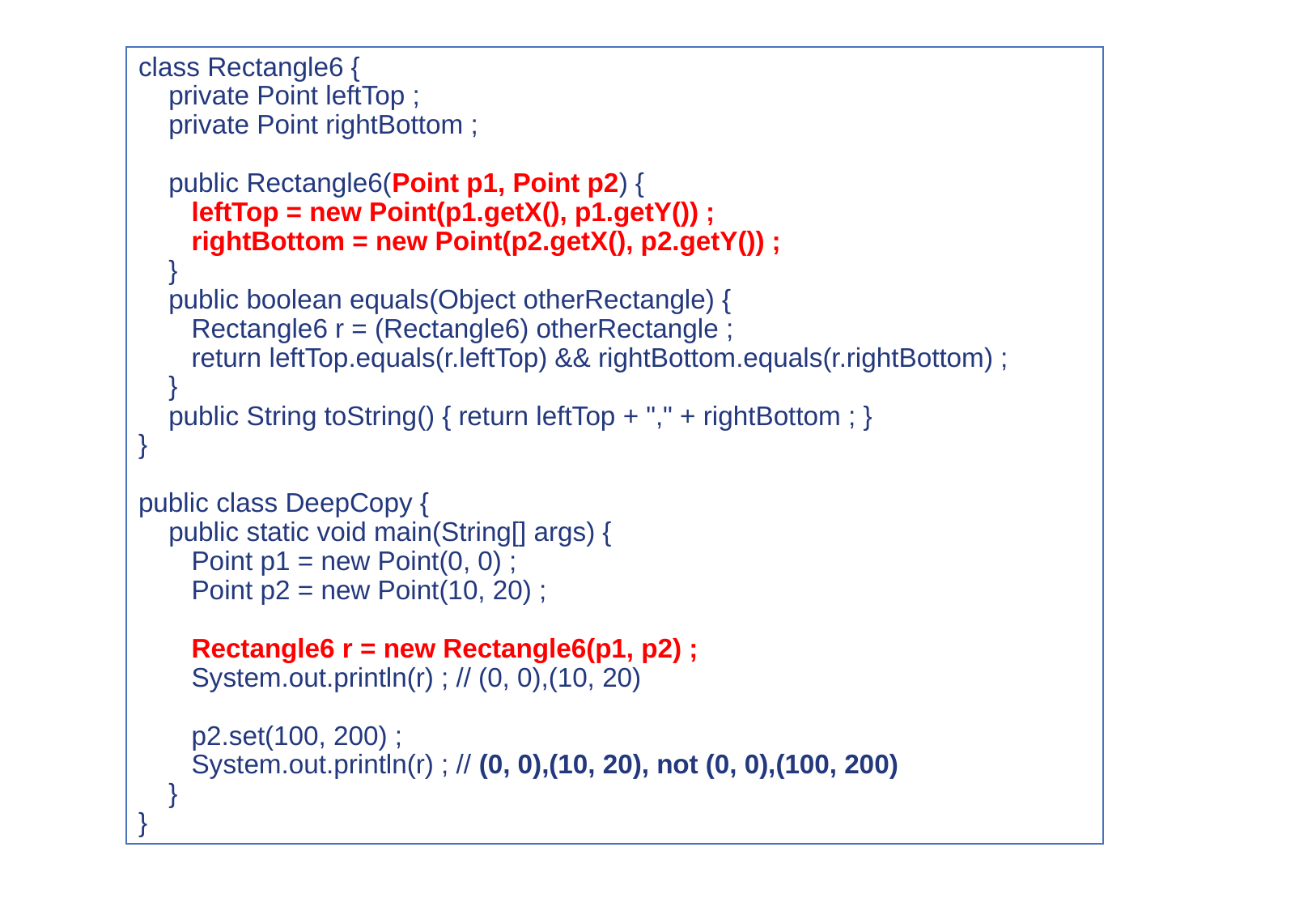

class Rectangle6 {
	private Point leftTop ;
	private Point rightBottom ;

	public Rectangle6(Point p1, Point p2) {
		leftTop = new Point(p1.getX(), p1.getY()) ;
		rightBottom = new Point(p2.getX(), p2.getY()) ;
	}
	public boolean equals(Object otherRectangle) {
		Rectangle6 r = (Rectangle6) otherRectangle ;
		return leftTop.equals(r.leftTop) && rightBottom.equals(r.rightBottom) ;
	}
	public String toString() { return leftTop + "," + rightBottom ; }
}

public class DeepCopy {
	public static void main(String[] args) {
		Point p1 = new Point(0, 0) ;
		Point p2 = new Point(10, 20) ;

		Rectangle6 r = new Rectangle6(p1, p2) ;
		System.out.println(r) ; // (0, 0),(10, 20)

		p2.set(100, 200) ;
		System.out.println(r) ; // (0, 0),(10, 20), not (0, 0),(100, 200)
	}
}